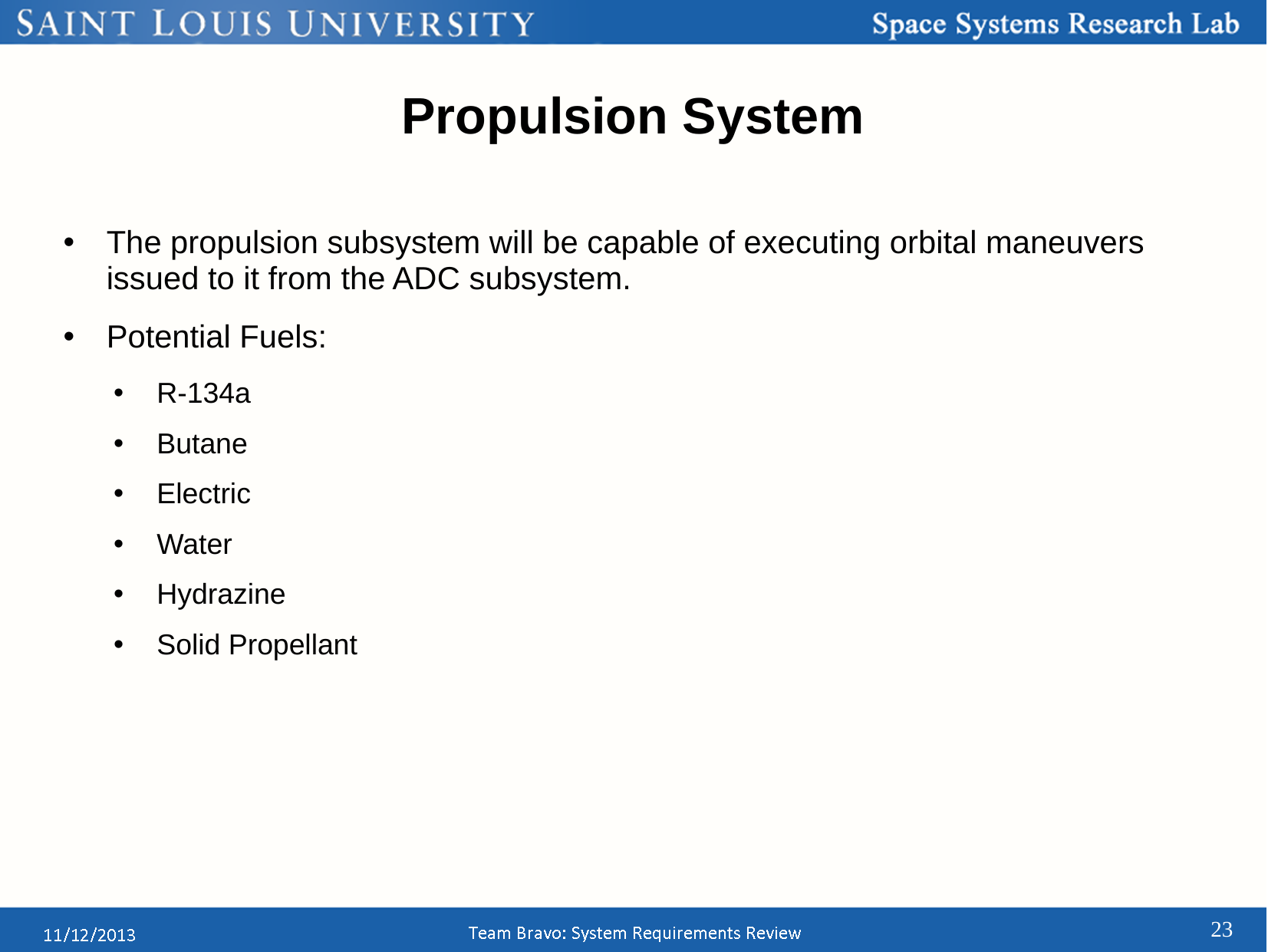

# Propulsion System
The propulsion subsystem will be capable of executing orbital maneuvers issued to it from the ADC subsystem.
Potential Fuels:
R-134a
Butane
Electric
Water
Hydrazine
Solid Propellant
23